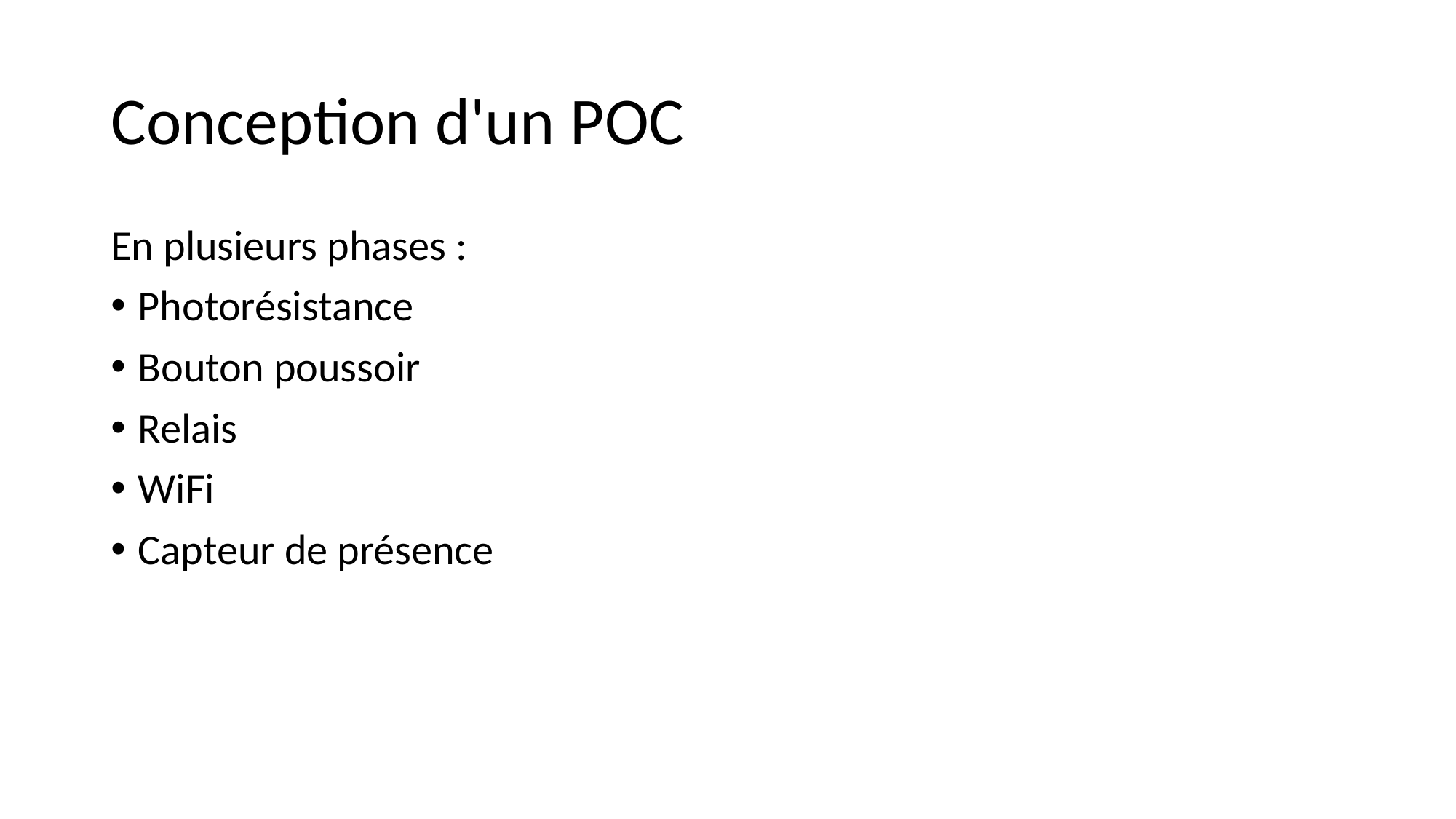

# Conception d'un POC
En plusieurs phases :
Photorésistance
Bouton poussoir
Relais
WiFi
Capteur de présence